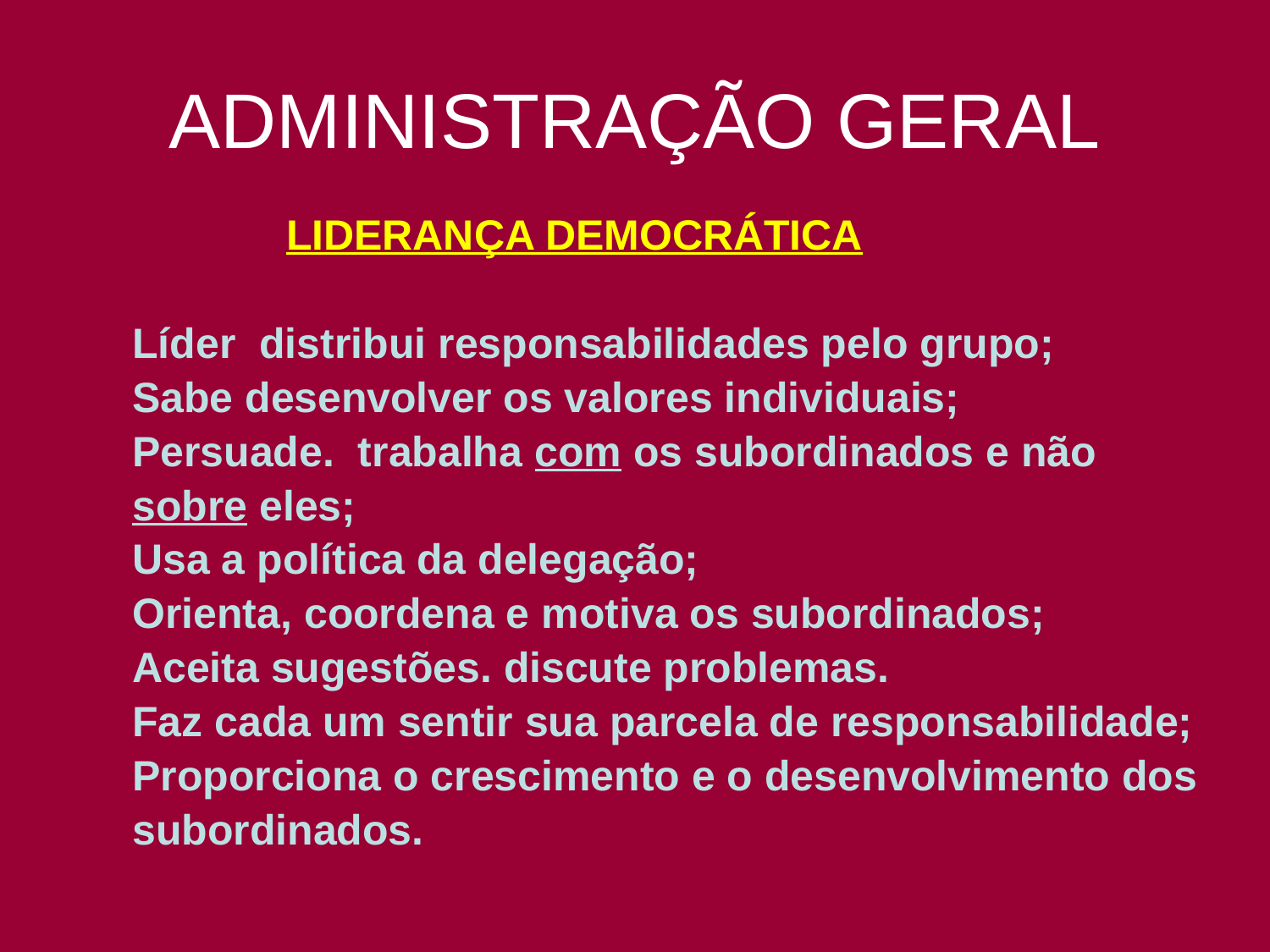

# ADMINISTRAÇÃO GERAL

                     LIDERANÇA DEMOCRÁTICA

        Líder  distribui responsabilidades pelo grupo;
        Sabe desenvolver os valores individuais;
        Persuade.  trabalha com os subordinados e não
        sobre eles;
        Usa a política da delegação;
        Orienta, coordena e motiva os subordinados;
        Aceita sugestões. discute problemas.
        Faz cada um sentir sua parcela de responsabilidade;
        Proporciona o crescimento e o desenvolvimento dos
        subordinados.